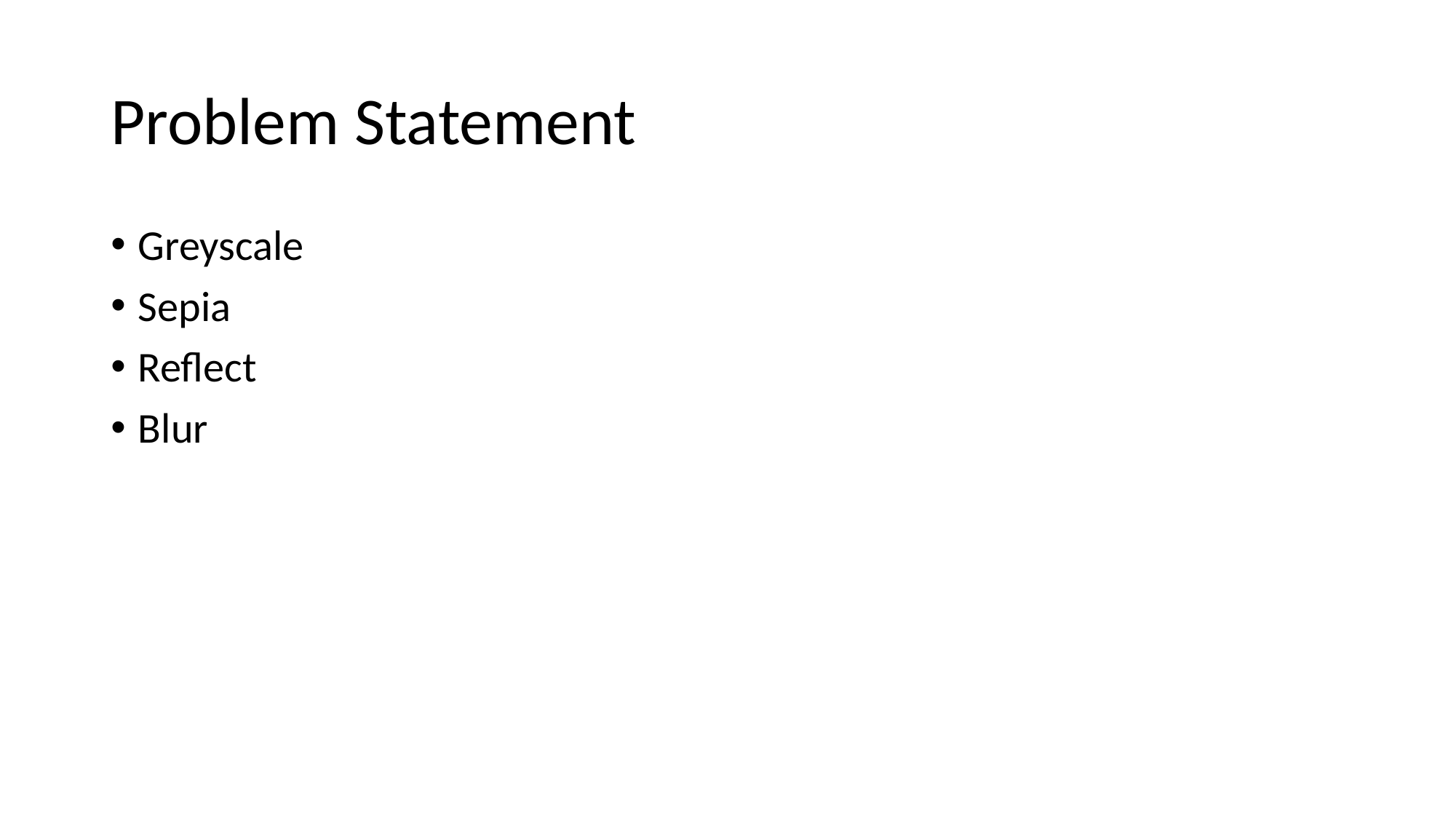

# Problem Statement
Greyscale
Sepia
Reflect
Blur